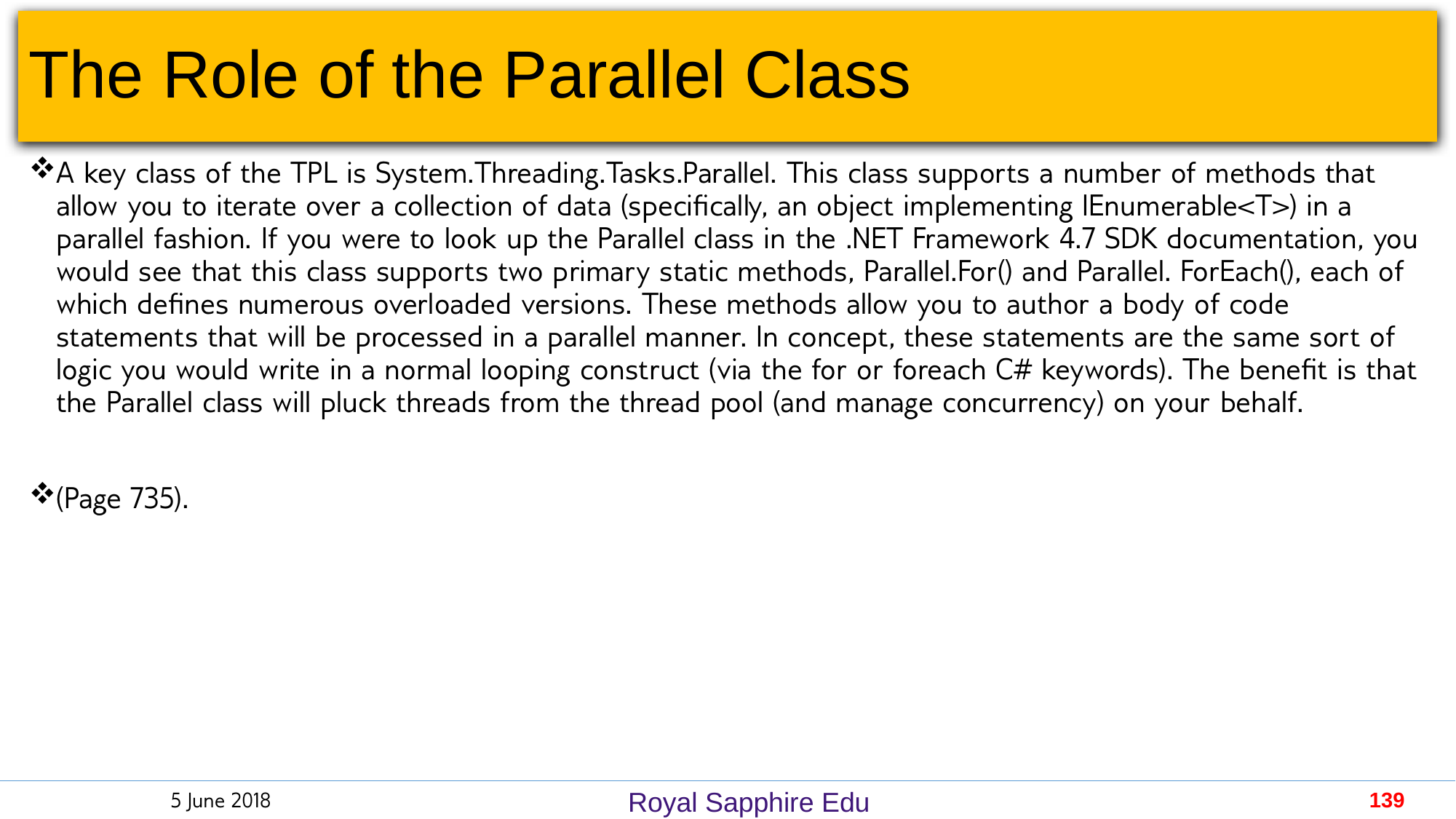

# The Role of the Parallel Class
A key class of the TPL is System.Threading.Tasks.Parallel. This class supports a number of methods that allow you to iterate over a collection of data (specifically, an object implementing IEnumerable<T>) in a parallel fashion. If you were to look up the Parallel class in the .NET Framework 4.7 SDK documentation, you would see that this class supports two primary static methods, Parallel.For() and Parallel. ForEach(), each of which defines numerous overloaded versions. These methods allow you to author a body of code statements that will be processed in a parallel manner. In concept, these statements are the same sort of logic you would write in a normal looping construct (via the for or foreach C# keywords). The benefit is that the Parallel class will pluck threads from the thread pool (and manage concurrency) on your behalf.

(Page 735).
5 June 2018
139